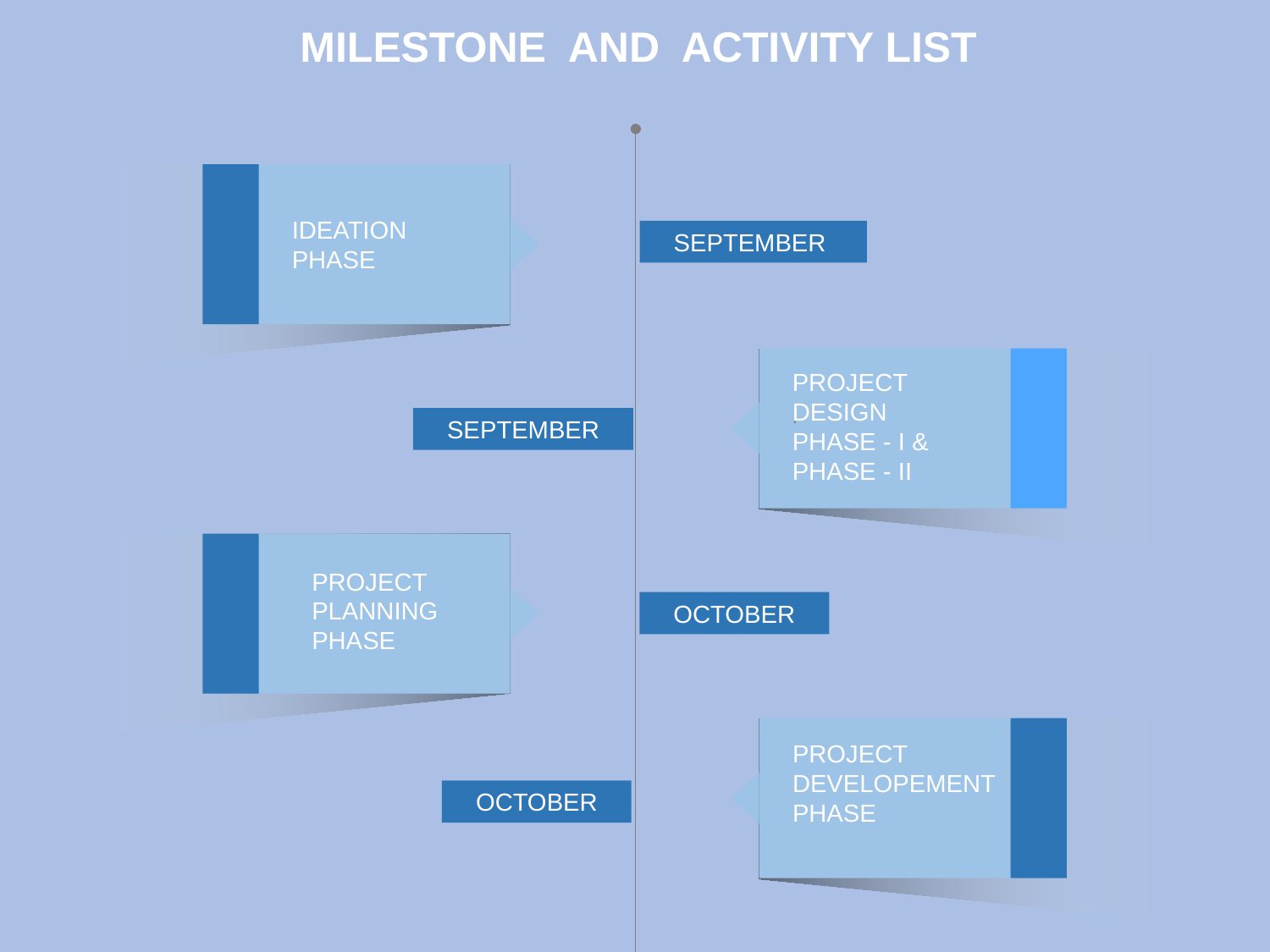

MILESTONE  AND  ACTIVITY LIST

IDEATION PHASE
SEPTEMBER

PROJECT DESIGN PHASE - I &
PHASE - II
.
SEPTEMBER

PROJECT PLANNING PHASE
OCTOBER

PROJECT DEVELOPEMENT PHASE
OCTOBER